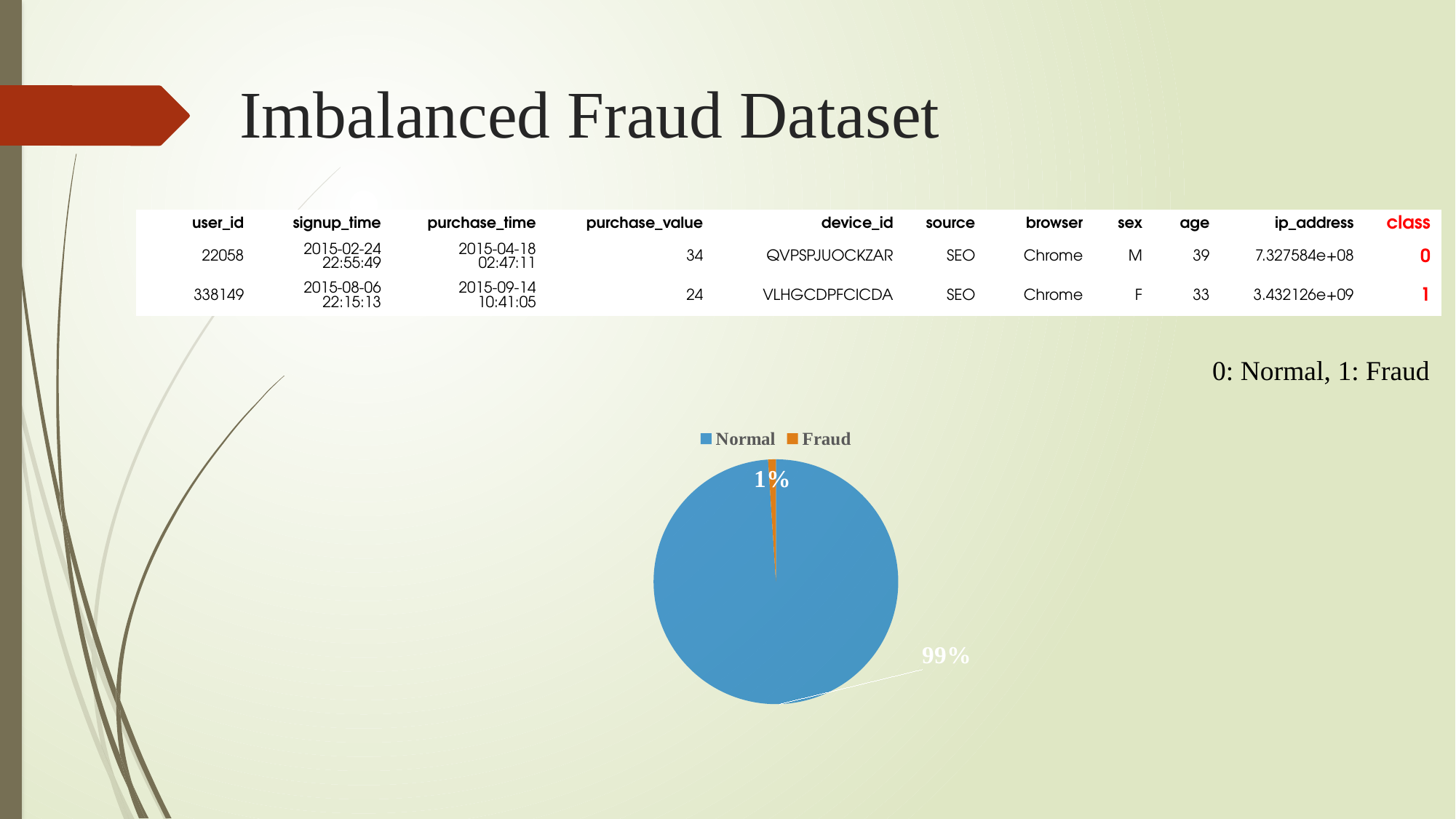

# Imbalanced Fraud Dataset
| user\_id | signup\_time | purchase\_time | purchase\_value | device\_id | source | browser | sex | age | ip\_address | class |
| --- | --- | --- | --- | --- | --- | --- | --- | --- | --- | --- |
| 22058 | 2015-02-24 22:55:49 | 2015-04-18 02:47:11 | 34 | QVPSPJUOCKZAR | SEO | Chrome | M | 39 | 7.327584e+08 | 0 |
| 338149 | 2015-08-06 22:15:13 | 2015-09-14 10:41:05 | 24 | VLHGCDPFCICDA | SEO | Chrome | F | 33 | 3.432126e+09 | 1 |
0: Normal, 1: Fraud

[unsupported chart]